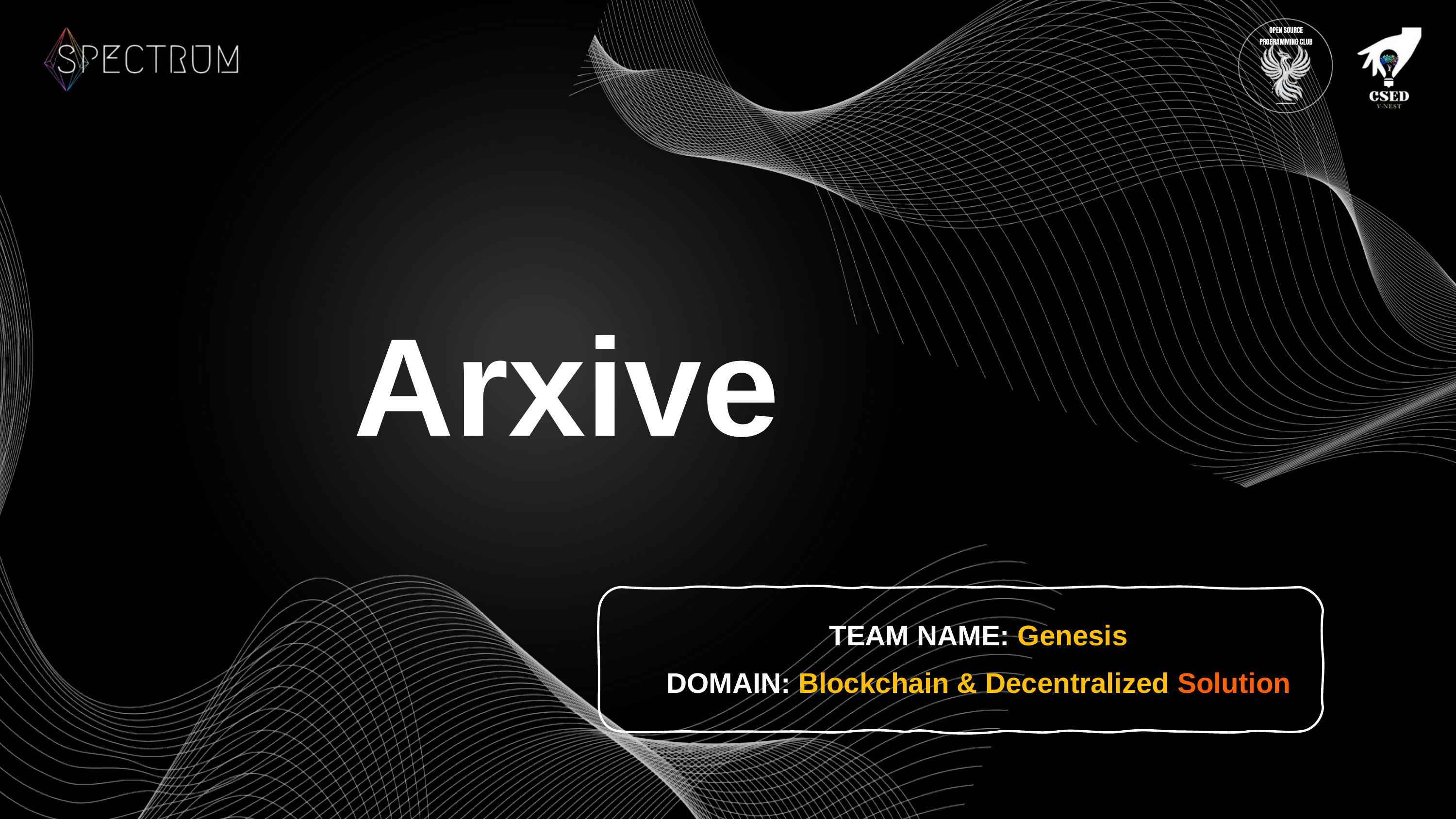

OPEN SOURCE PROGRAMMING CLUB

Arxive

TEAM NAME: Genesis
DOMAIN: Blockchain & Decentralized Solution